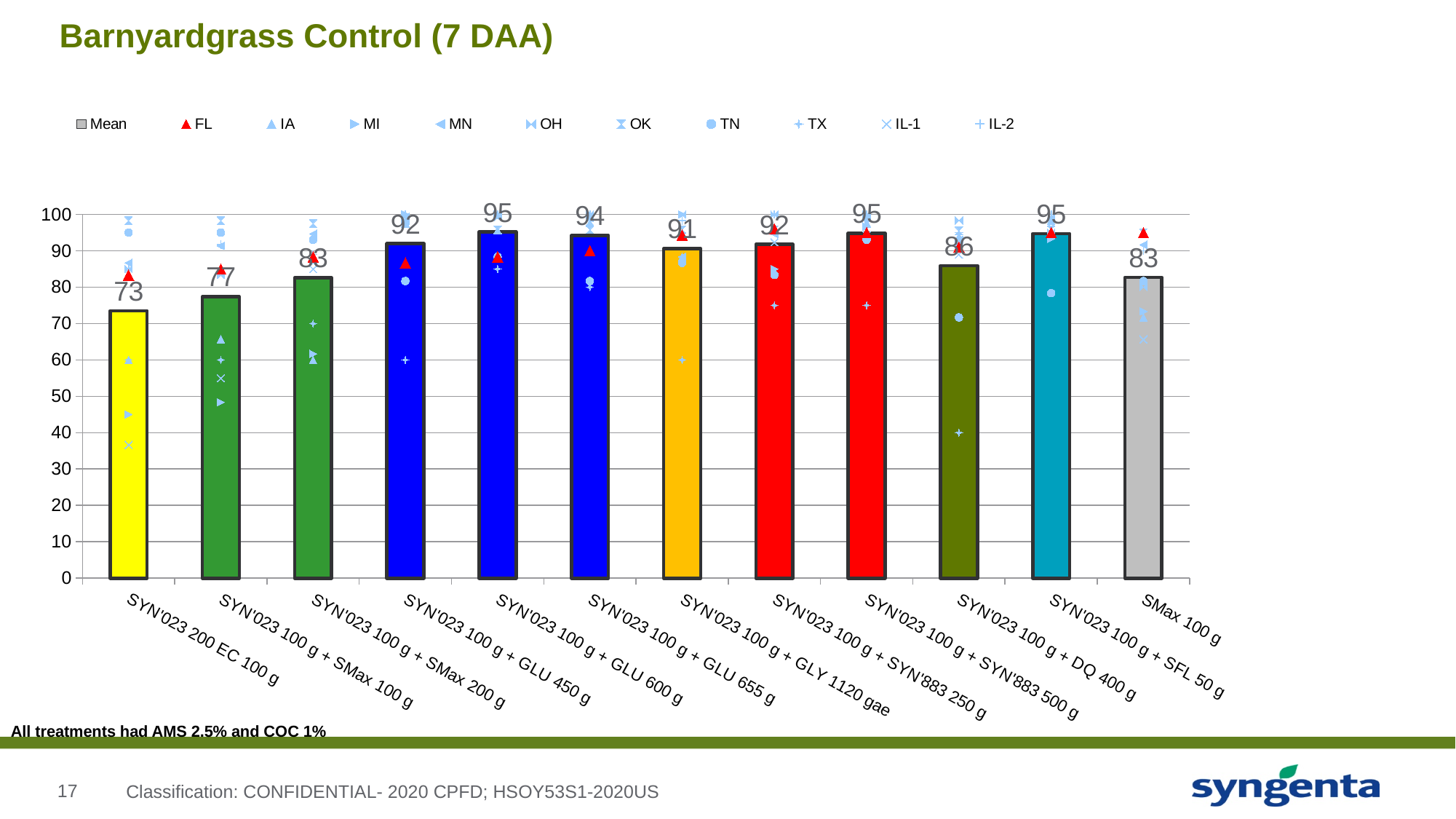

# Barnyardgrass Control (7 DAA)

### Chart

| Category | Mean | FL | IA | MI | MN | OH | OK | TN | TX | IL-1 | IL-2 |
|---|---|---|---|---|---|---|---|---|---|---|---|
| SYN'023 200 EC 100 g | 73.4999999999998 | 83.333333333333 | 60.0 | 45.0 | 86.666666666666 | 85.0 | 98.33333333333299 | 95.0 | 60.0 | 36.666666666666 | 85.0 |
| SYN'023 100 g + SMax 100 g | 77.3666666666664 | 85.0 | 65.666666666666 | 48.333333333333 | 91.33333333333299 | 83.333333333333 | 98.33333333333299 | 95.0 | 60.0 | 55.0 | 91.666666666666 |
| SYN'023 100 g + SMax 200 g | 82.5833333333331 | 88.33333333333299 | 60.0 | 61.666666666666 | 94.666666666666 | 86.666666666666 | 97.5 | 93.0 | 70.0 | 85.0 | 89.0 |
| SYN'023 100 g + GLU 450 g | 91.9499999999997 | 86.666666666666 | 97.666666666666 | 100.0 | 99.33333333333299 | 98.33333333333299 | 97.5 | 81.666666666666 | 60.0 | 98.33333333333299 | 100.0 |
| SYN'023 100 g + GLU 600 g | 95.1833333333331 | 88.33333333333299 | 95.666666666666 | 100.0 | 99.33333333333299 | 100.0 | 95.83333333333299 | 88.33333333333299 | 85.0 | 99.33333333333299 | 100.0 |
| SYN'023 100 g + GLU 655 g | 94.2166666666665 | 90.0 | 97.666666666666 | 100.0 | 99.0 | 100.0 | 95.83333333333299 | 81.666666666666 | 80.0 | 98.0 | 100.0 |
| SYN'023 100 g + GLY 1120 gae | 90.5833333333331 | 94.33333333333299 | 88.33333333333299 | 100.0 | 88.33333333333299 | 100.0 | 95.83333333333299 | 86.666666666666 | 60.0 | 94.0 | 98.33333333333299 |
| SYN'023 100 g + SYN'883 250 g | 91.7499999999998 | 96.0 | 95.33333333333299 | 85.0 | 94.666666666666 | 100.0 | 95.83333333333299 | 83.333333333333 | 75.0 | 92.33333333333299 | 100.0 |
| SYN'023 100 g + SYN'883 500 g | 94.8166666666665 | 95.0 | 97.666666666666 | 96.666666666666 | 99.0 | 100.0 | 97.5 | 93.0 | 75.0 | 94.33333333333299 | 100.0 |
| SYN'023 100 g + DQ 400 g | 85.91666666666649 | 91.0 | 94.0 | 91.666666666666 | 93.0 | 98.33333333333299 | 95.5 | 71.666666666666 | 40.0 | 89.0 | 95.0 |
| SYN'023 100 g + SFL 50 g | 94.722222222222 | 95.0 | 98.33333333333299 | 93.33333333333299 | 99.0 | 95.0 | 95.83333333333299 | 78.333333333333 | None | 97.666666666666 | 100.0 |
| SMax 100 g | 82.66666666666634 | 95.0 | 71.666666666666 | 73.333333333333 | 91.666666666666 | 80.0 | 95.0 | 81.666666666666 | None | 65.666666666666 | 90.0 |
All treatments had AMS 2.5% and COC 1%
Classification: CONFIDENTIAL- 2020 CPFD; HSOY53S1-2020US